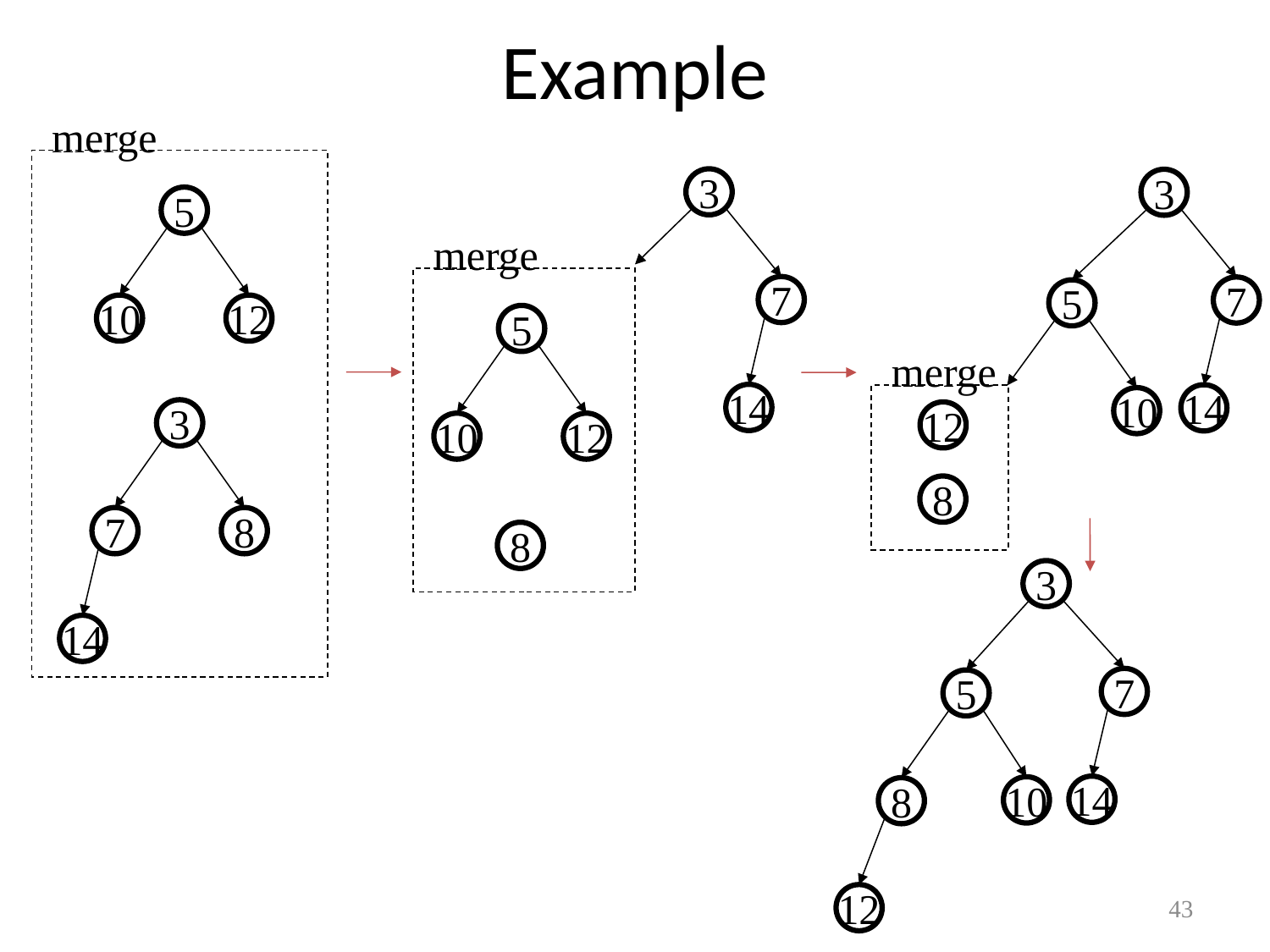

# Example
merge

3
3
5
merge

7
7
5
10
12
5
merge

14
14

10
3
12
10
12
8
7
8

8
3
14
7
5
This happens to end up with a leftist tree and start out with leftist trees. Is that guaranteed? (no)

14
10
8
43
12